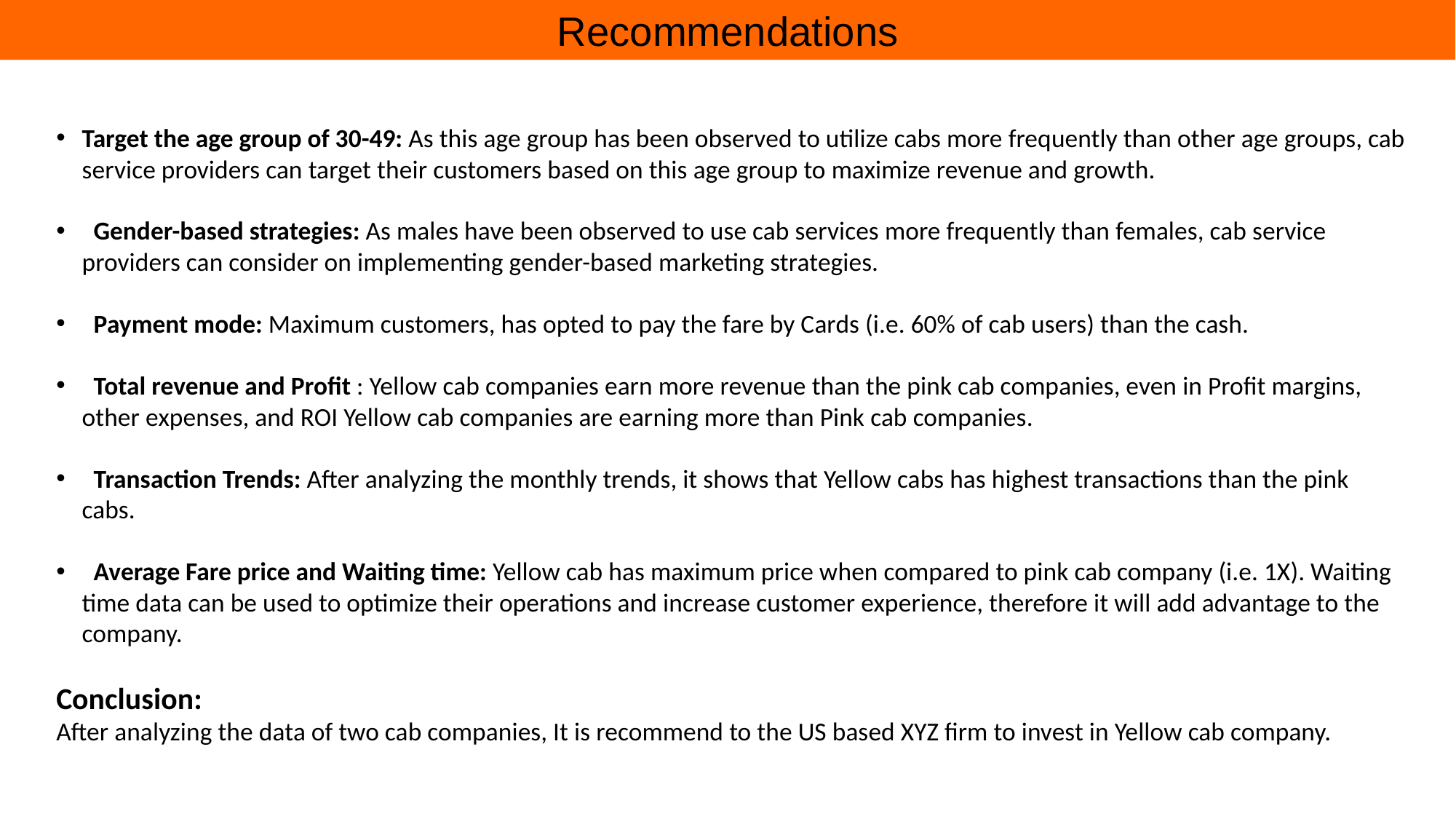

Recommendations

Target the age group of 30-49: As this age group has been observed to utilize cabs more frequently than other age groups, cab service providers can target their customers based on this age group to maximize revenue and growth.

  Gender-based strategies: As males have been observed to use cab services more frequently than females, cab service providers can consider on implementing gender-based marketing strategies.

  Payment mode: Maximum customers, has opted to pay the fare by Cards (i.e. 60% of cab users) than the cash.

  Total revenue and Profit : Yellow cab companies earn more revenue than the pink cab companies, even in Profit margins, other expenses, and ROI Yellow cab companies are earning more than Pink cab companies.

  Transaction Trends: After analyzing the monthly trends, it shows that Yellow cabs has highest transactions than the pink cabs.

  Average Fare price and Waiting time: Yellow cab has maximum price when compared to pink cab company (i.e. 1X). Waiting time data can be used to optimize their operations and increase customer experience, therefore it will add advantage to the company.

Conclusion:
After analyzing the data of two cab companies, It is recommend to the US based XYZ firm to invest in Yellow cab company.